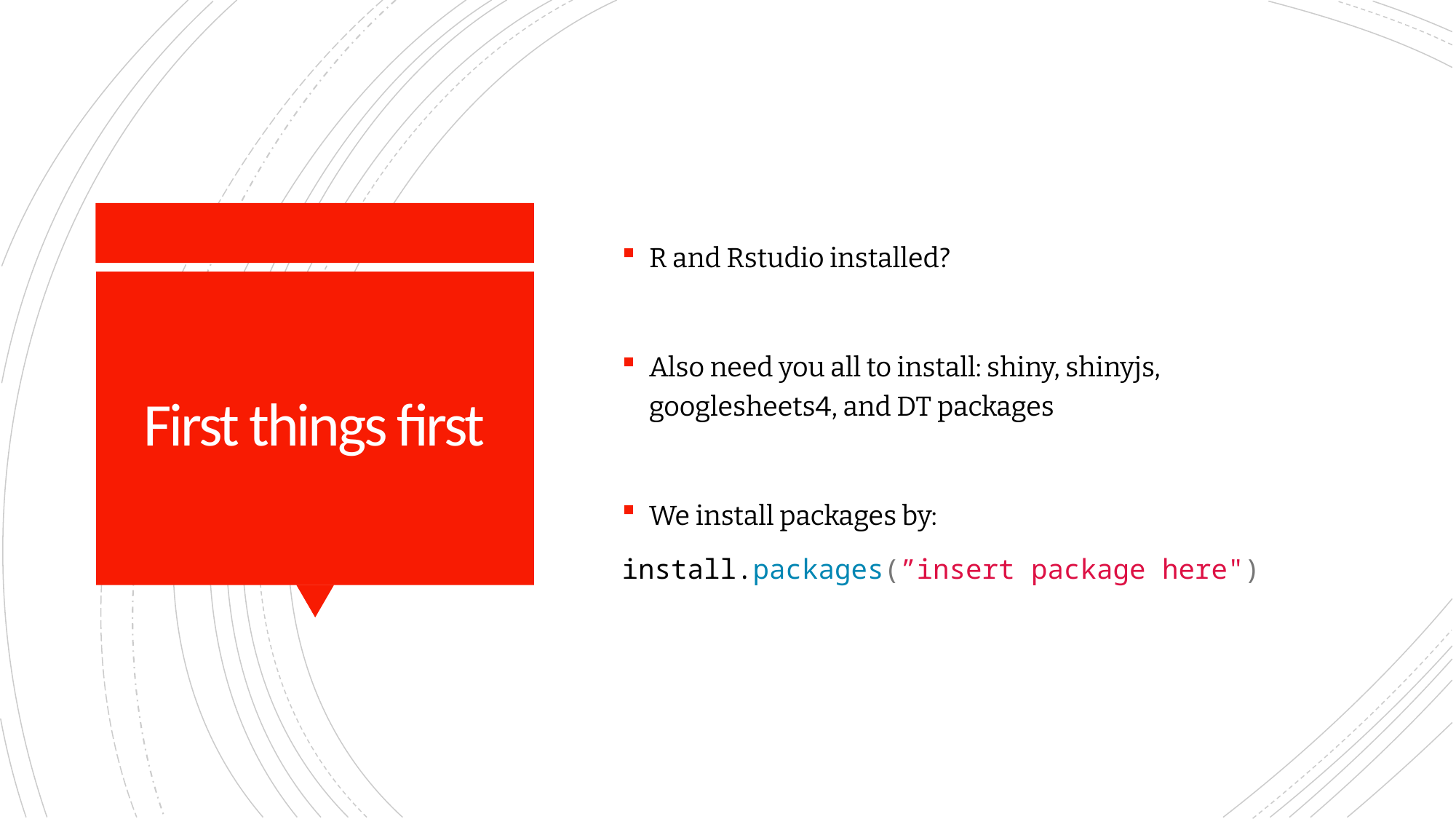

R and Rstudio installed?

Also need you all to install: shiny, shinyjs, googlesheets4, and DT packages

We install packages by:
install.packages(”insert package here")
# First things first